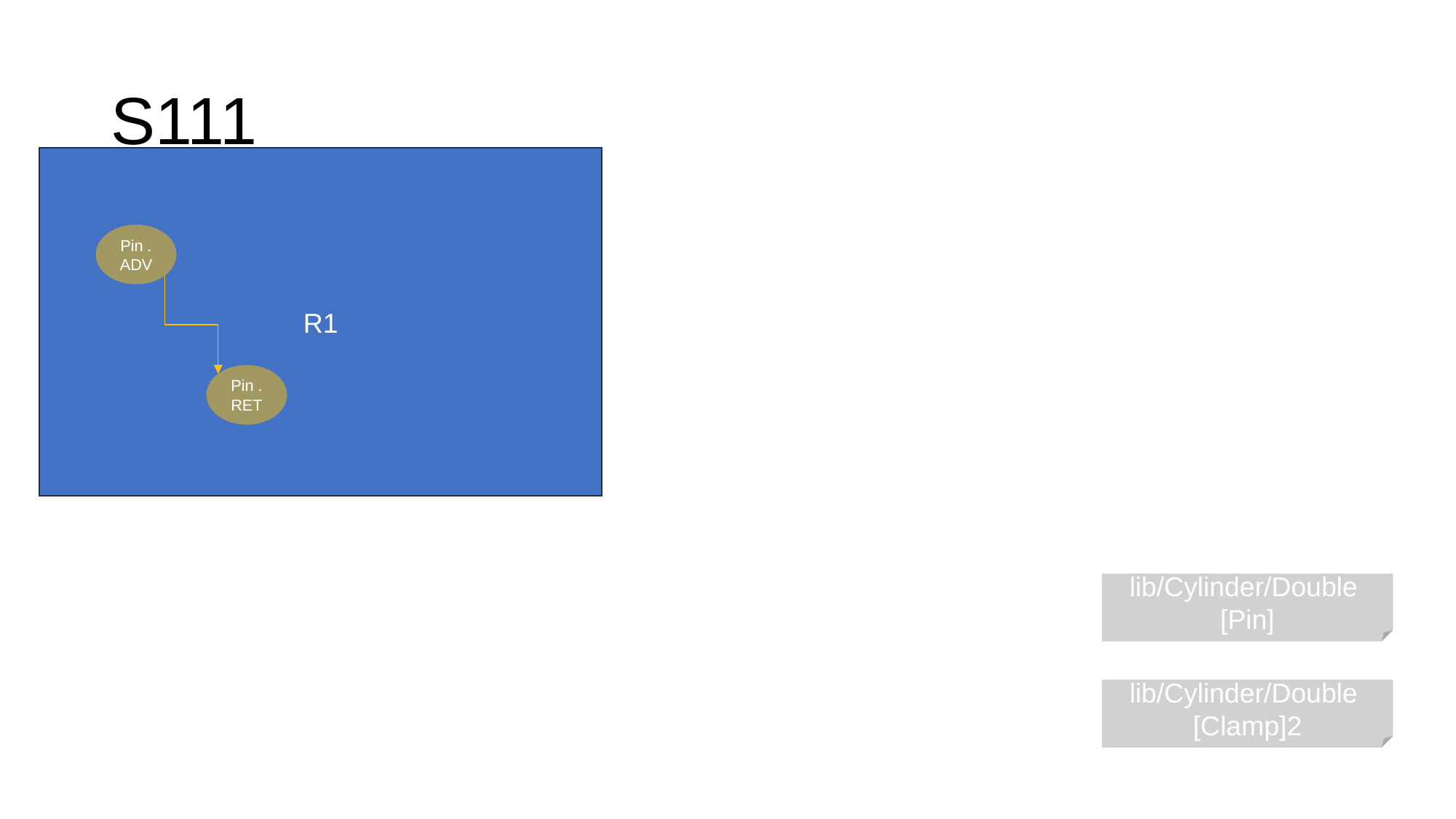

# S111
R1
Pin .ADV
Pin .RET
lib/Cylinder/Double
[Pin]
lib/Cylinder/Double
[Clamp]2